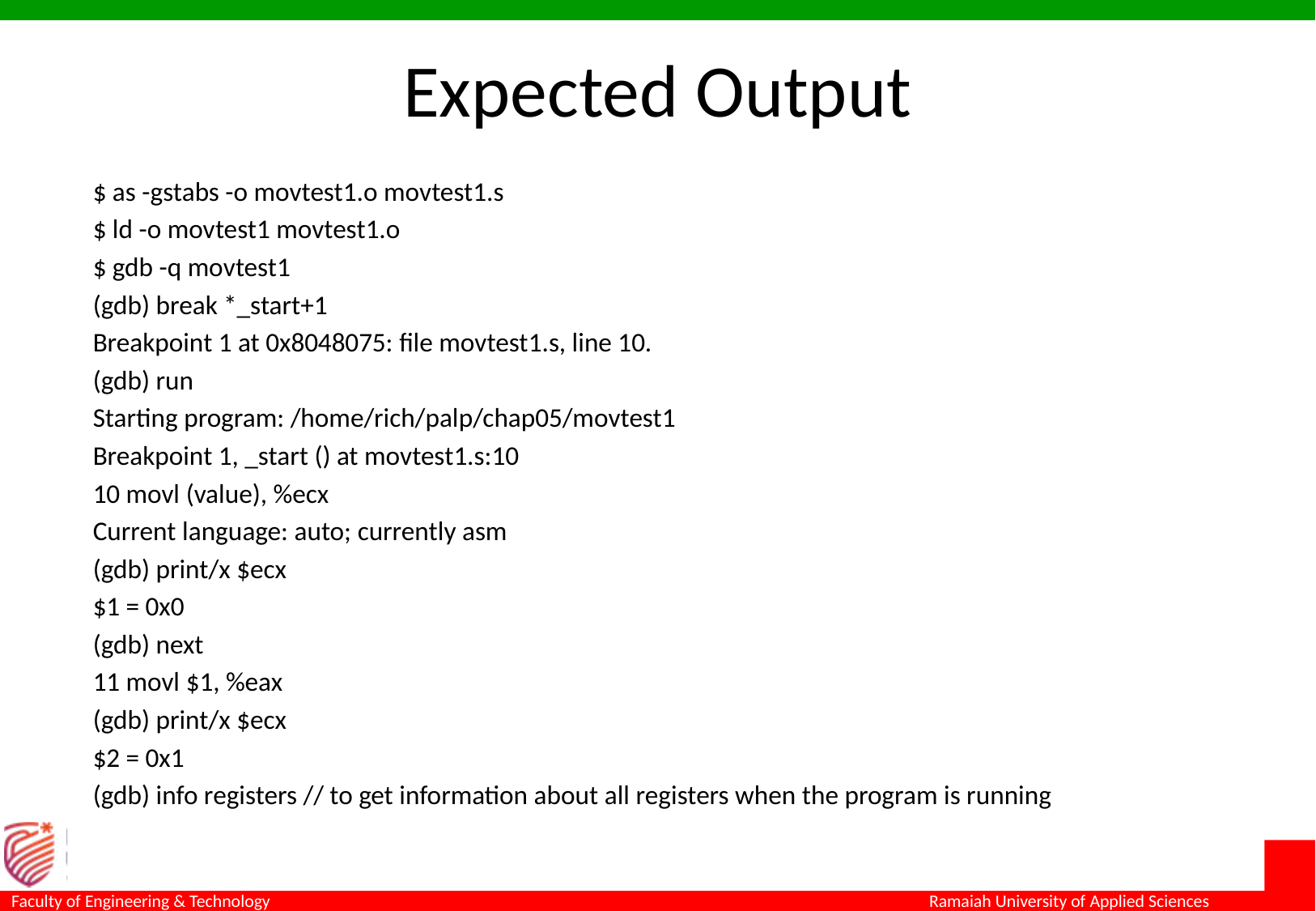

# Expected Output
$ as -gstabs -o movtest1.o movtest1.s
$ ld -o movtest1 movtest1.o
$ gdb -q movtest1
(gdb) break *_start+1
Breakpoint 1 at 0x8048075: file movtest1.s, line 10.
(gdb) run
Starting program: /home/rich/palp/chap05/movtest1
Breakpoint 1, _start () at movtest1.s:10
10 movl (value), %ecx
Current language: auto; currently asm
(gdb) print/x $ecx
$1 = 0x0
(gdb) next
11 movl $1, %eax
(gdb) print/x $ecx
$2 = 0x1
(gdb) info registers // to get information about all registers when the program is running